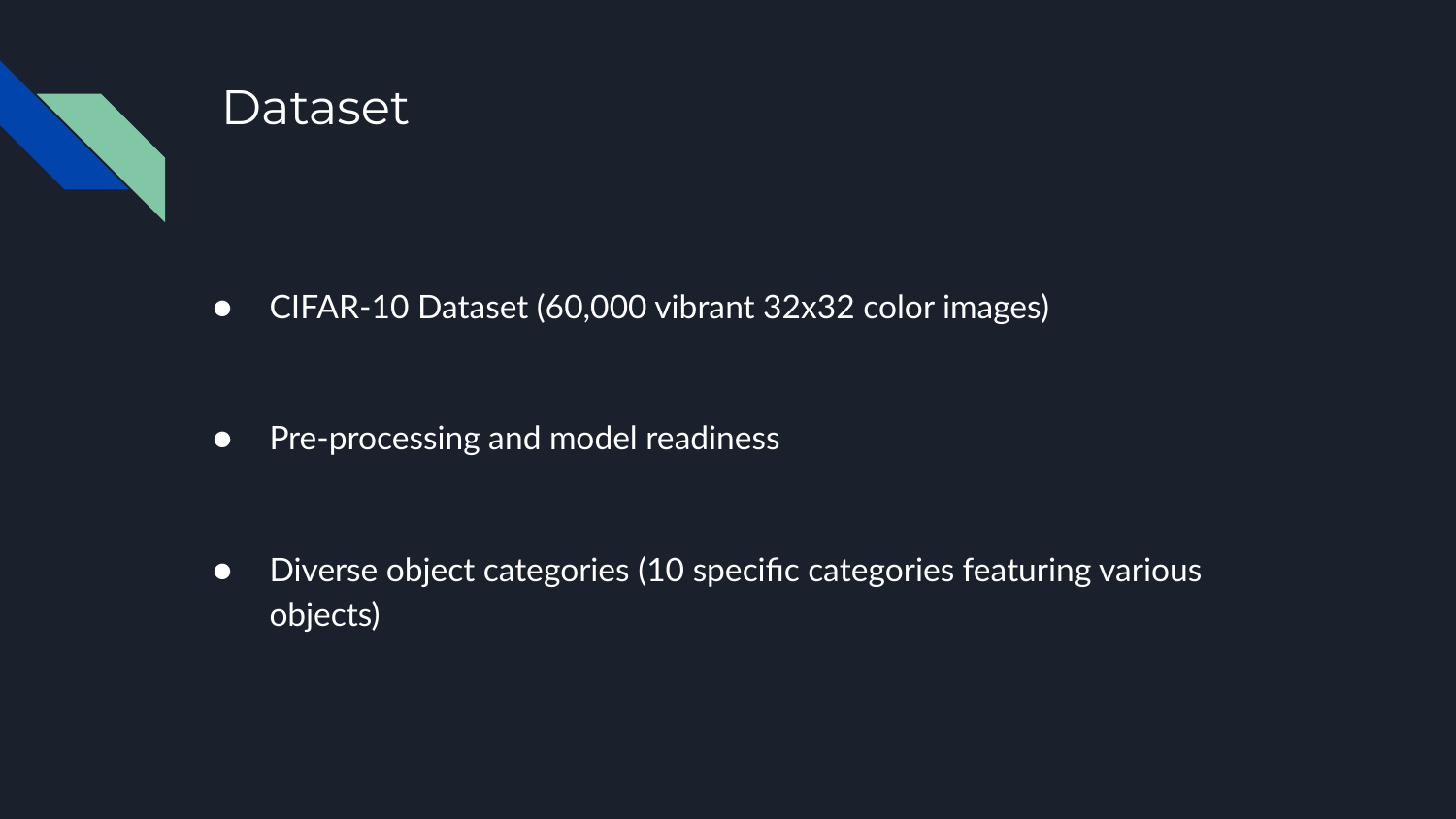

# Dataset
CIFAR-10 Dataset (60,000 vibrant 32x32 color images)

Pre-processing and model readiness

Diverse object categories (10 specific categories featuring various objects)